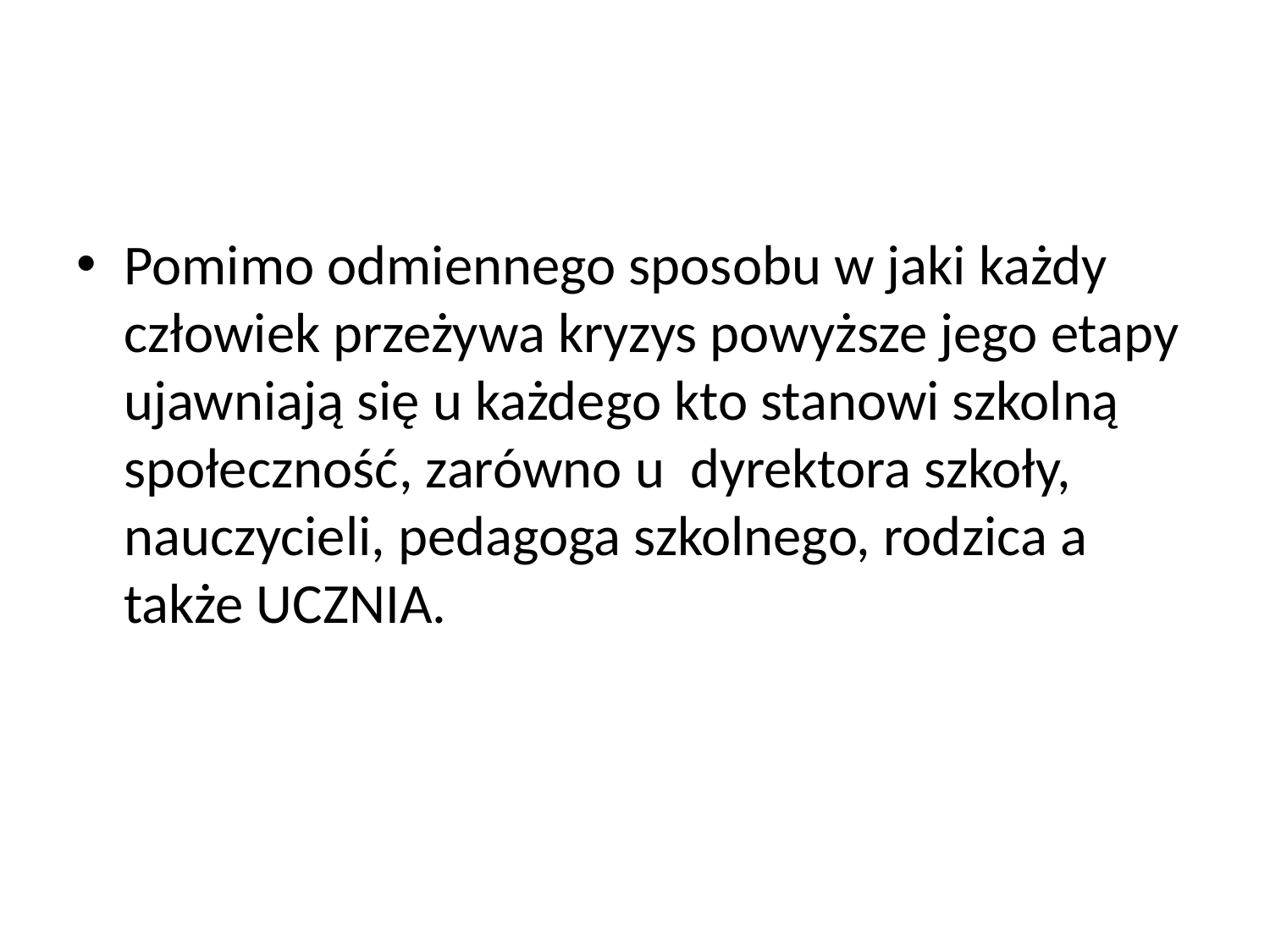

#
Pomimo odmiennego sposobu w jaki każdy człowiek przeżywa kryzys powyższe jego etapy ujawniają się u każdego kto stanowi szkolną społeczność, zarówno u  dyrektora szkoły, nauczycieli, pedagoga szkolnego, rodzica a także UCZNIA.